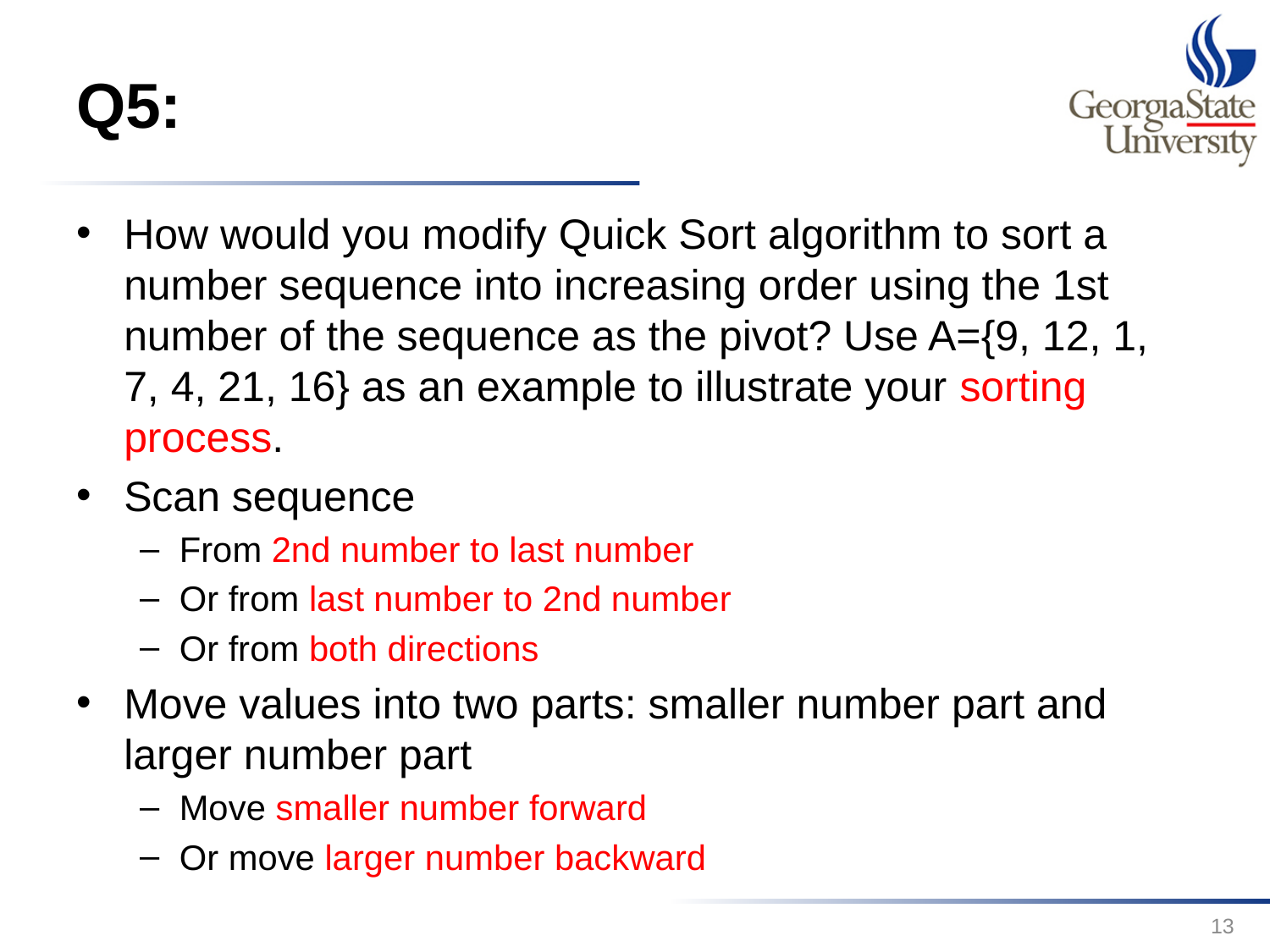

# Q5:
How would you modify Quick Sort algorithm to sort a number sequence into increasing order using the 1st number of the sequence as the pivot? Use A={9, 12, 1, 7, 4, 21, 16} as an example to illustrate your sorting process.
Scan sequence
From 2nd number to last number
Or from last number to 2nd number
Or from both directions
Move values into two parts: smaller number part and larger number part
Move smaller number forward
Or move larger number backward
13